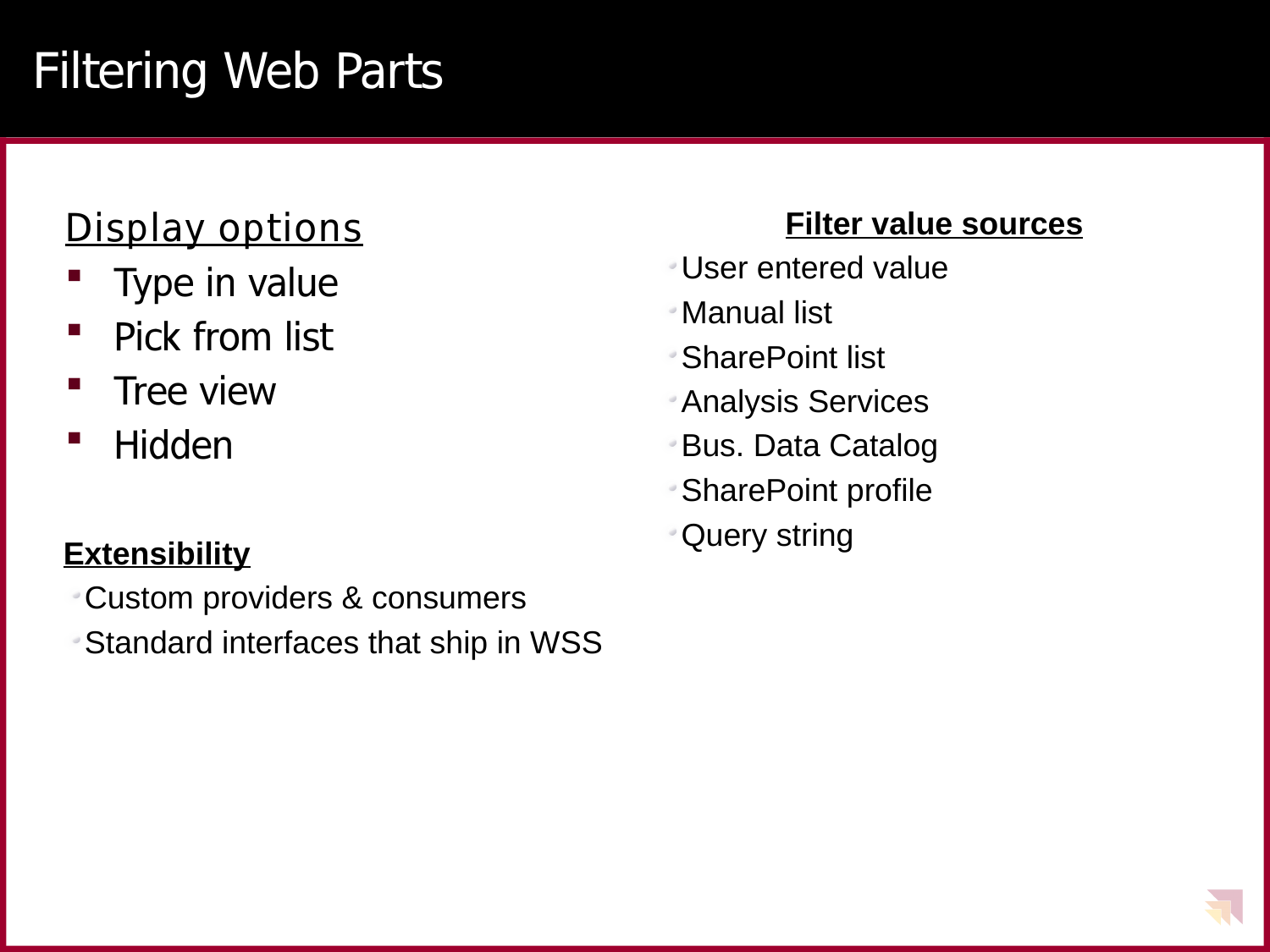

# Filtering Web Parts
Display options
Type in value
Pick from list
Tree view
Hidden
Filter value sources
User entered value
Manual list
SharePoint list
Analysis Services
Bus. Data Catalog
SharePoint profile
Query string
Extensibility
Custom providers & consumers
Standard interfaces that ship in WSS